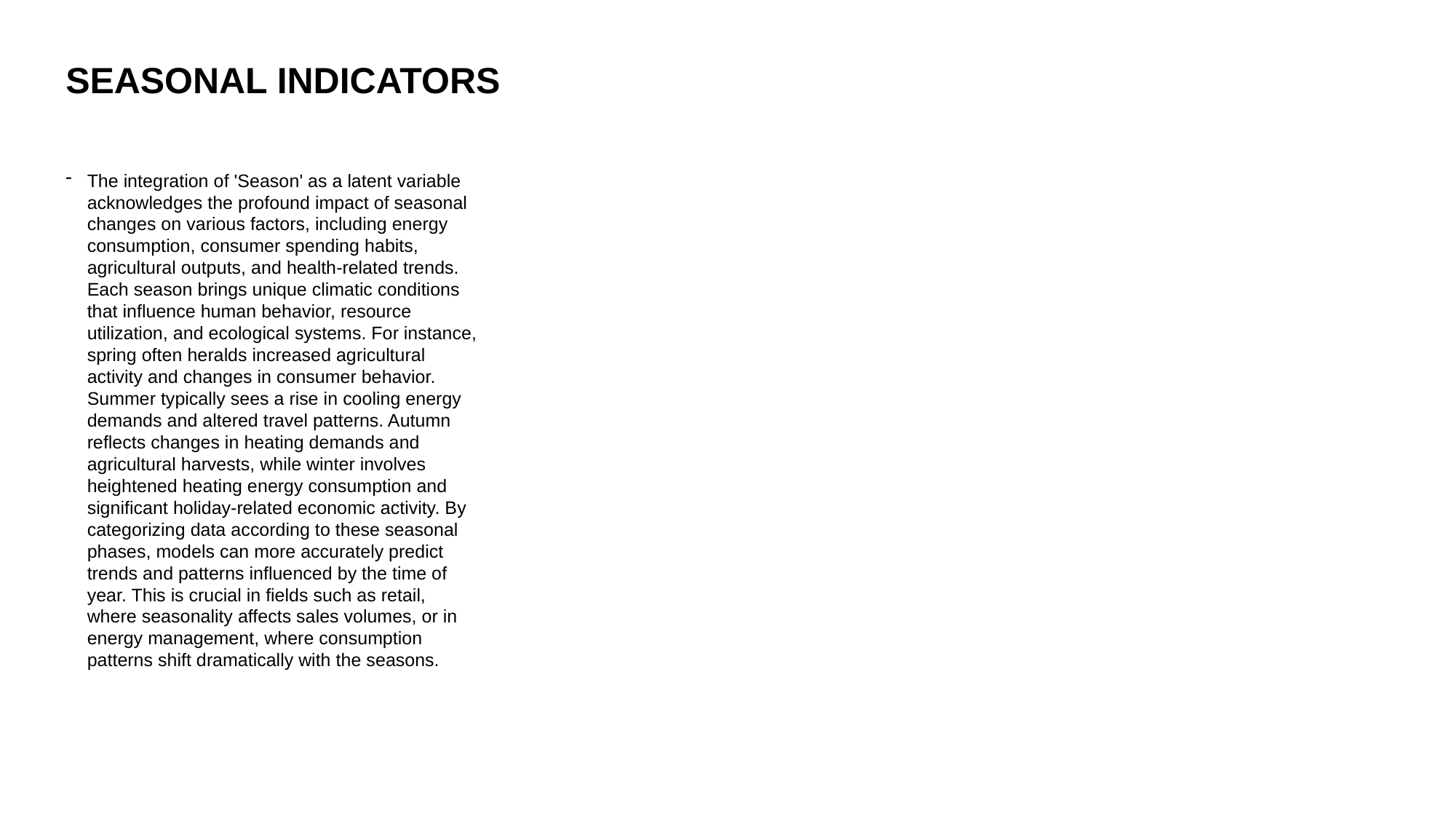

# Seasonal Indicators

The integration of 'Season' as a latent variable acknowledges the profound impact of seasonal changes on various factors, including energy consumption, consumer spending habits, agricultural outputs, and health-related trends. Each season brings unique climatic conditions that influence human behavior, resource utilization, and ecological systems. For instance, spring often heralds increased agricultural activity and changes in consumer behavior. Summer typically sees a rise in cooling energy demands and altered travel patterns. Autumn reflects changes in heating demands and agricultural harvests, while winter involves heightened heating energy consumption and significant holiday-related economic activity. By categorizing data according to these seasonal phases, models can more accurately predict trends and patterns influenced by the time of year. This is crucial in fields such as retail, where seasonality affects sales volumes, or in energy management, where consumption patterns shift dramatically with the seasons.